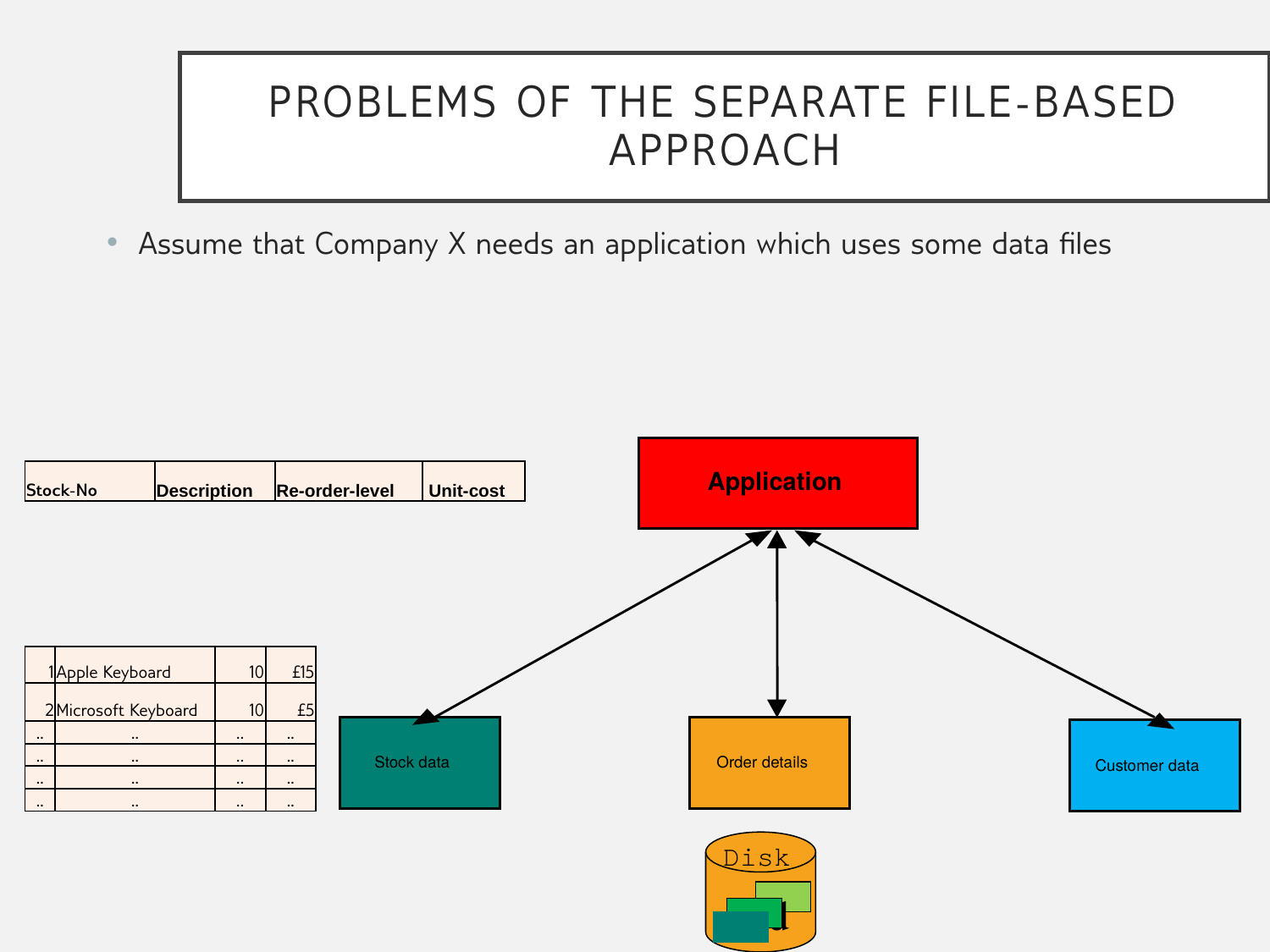

Problems of the separate file-based approach
# Assume that Company X needs an application which uses some data files

Application

Stock data
Order details
Customer data
| Stock-No | Description | Re-order-level | Unit-cost |
| --- | --- | --- | --- |
| 1 | Apple Keyboard | 10 | £15 |
| --- | --- | --- | --- |
| 2 | Microsoft Keyboard | 10 | £5 |
| .. | .. | .. | .. |
| .. | .. | .. | .. |
| .. | .. | .. | .. |
| .. | .. | .. | .. |

Disk
d